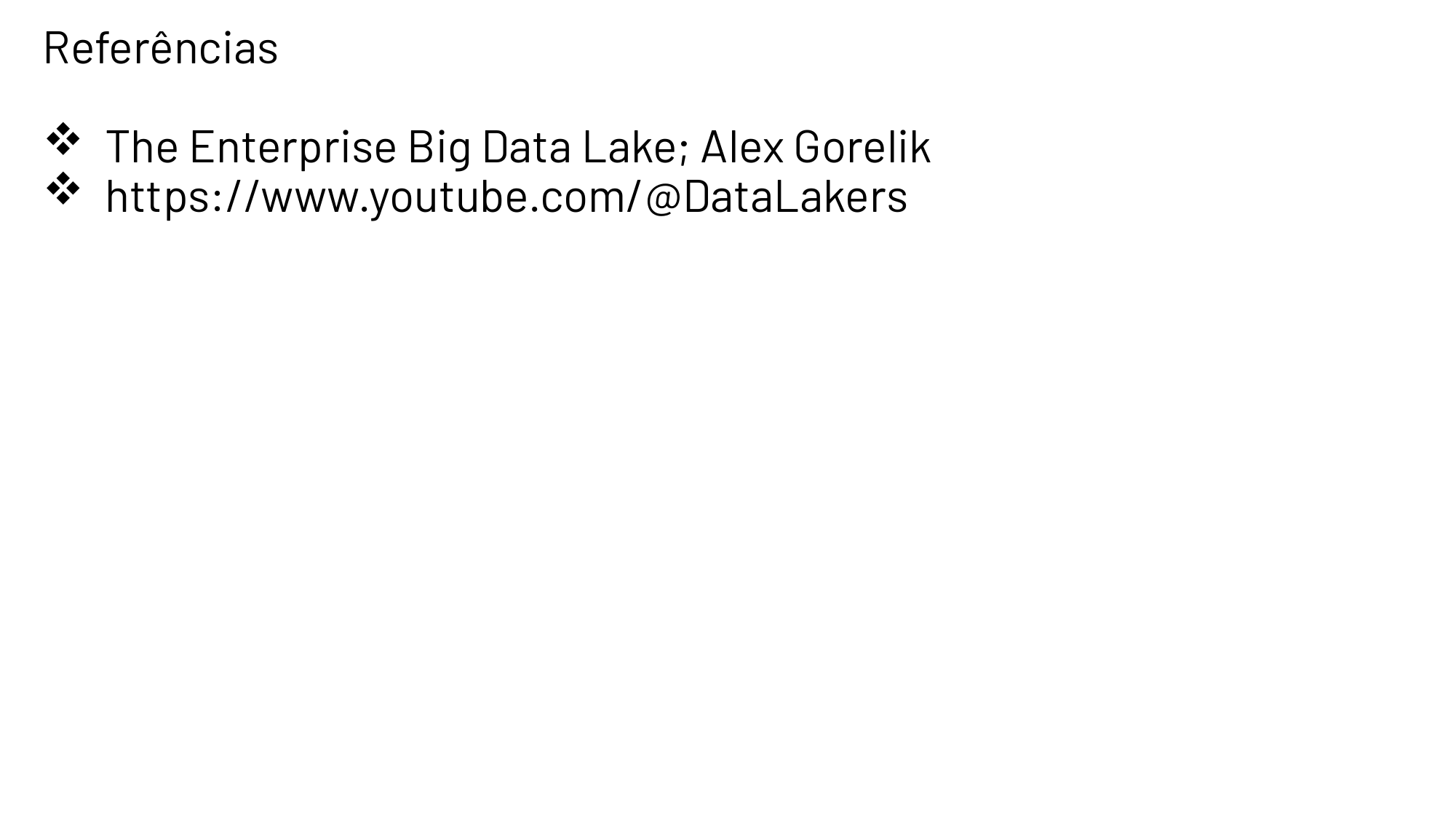

Referências

The Enterprise Big Data Lake; Alex Gorelik
https://www.youtube.com/@DataLakers